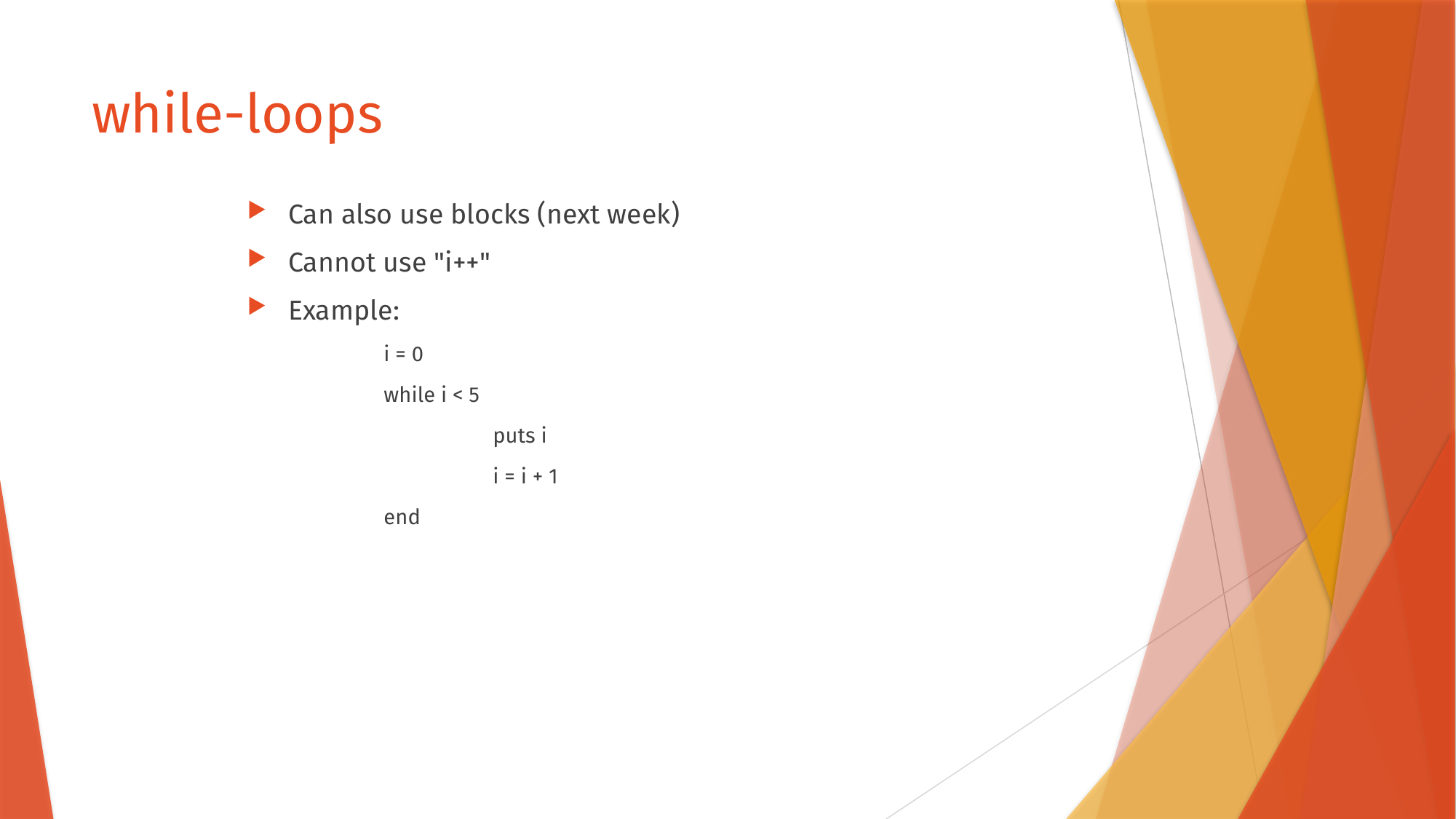

# while-loops
Can also use blocks (next week)
Cannot use "i++"
Example:
	i = 0
	while i < 5
		puts i
		i = i + 1
	end